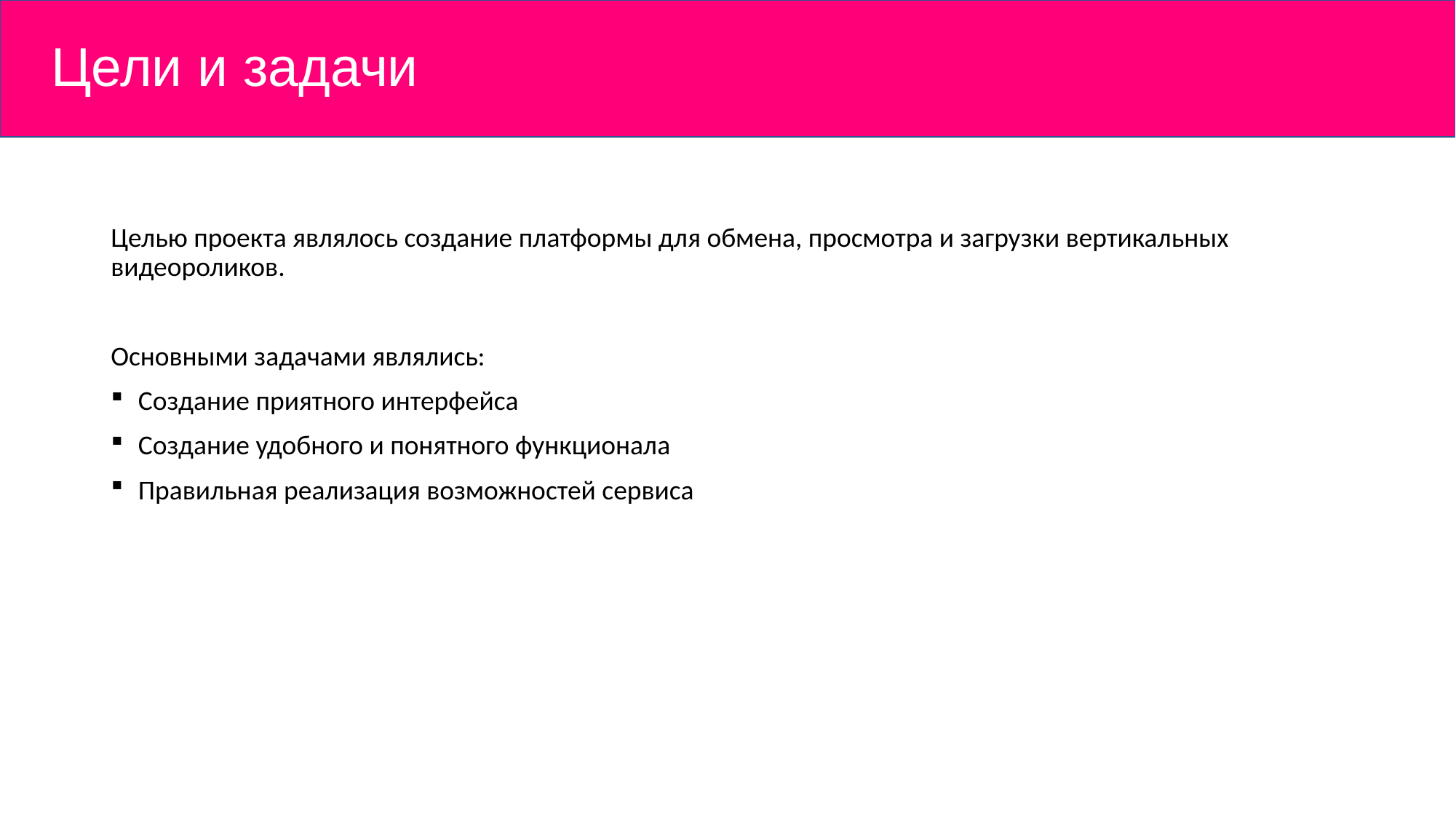

# Цели и задачи
Целью проекта являлось создание платформы для обмена, просмотра и загрузки вертикальных видеороликов.

Основными задачами являлись:
Создание приятного интерфейса
Создание удобного и понятного функционала
Правильная реализация возможностей сервиса